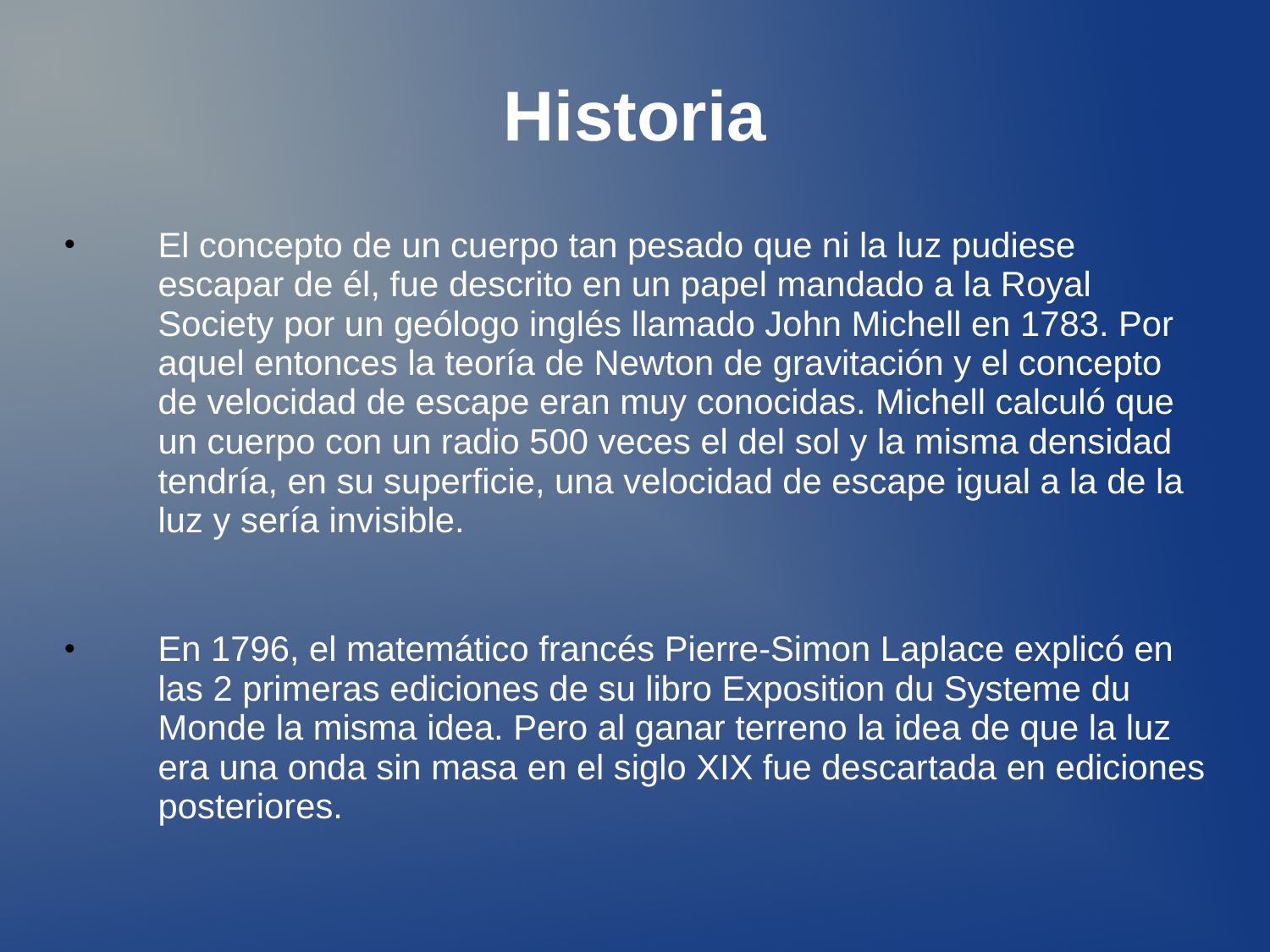

Historia
El concepto de un cuerpo tan pesado que ni la luz pudiese escapar de él, fue descrito en un papel mandado a la Royal Society por un geólogo inglés llamado John Michell en 1783. Por aquel entonces la teoría de Newton de gravitación y el concepto de velocidad de escape eran muy conocidas. Michell calculó que un cuerpo con un radio 500 veces el del sol y la misma densidad tendría, en su superficie, una velocidad de escape igual a la de la luz y sería invisible.

En 1796, el matemático francés Pierre-Simon Laplace explicó en las 2 primeras ediciones de su libro Exposition du Systeme du Monde la misma idea. Pero al ganar terreno la idea de que la luz era una onda sin masa en el siglo XIX fue descartada en ediciones posteriores.